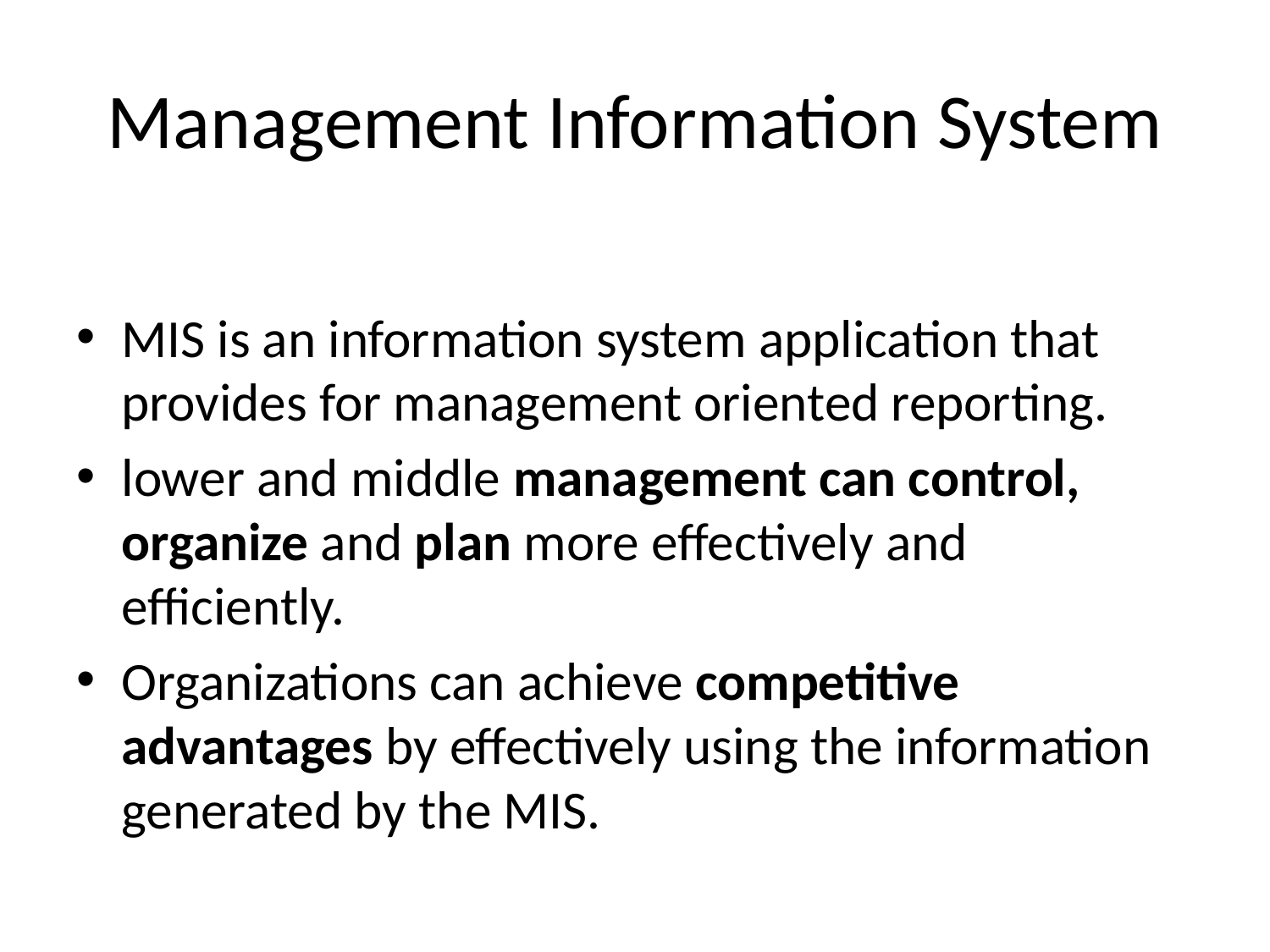

# Management Information System

MIS is an information system application that provides for management oriented reporting.
lower and middle management can control, organize and plan more effectively and efficiently.
Organizations can achieve competitive advantages by effectively using the information generated by the MIS.